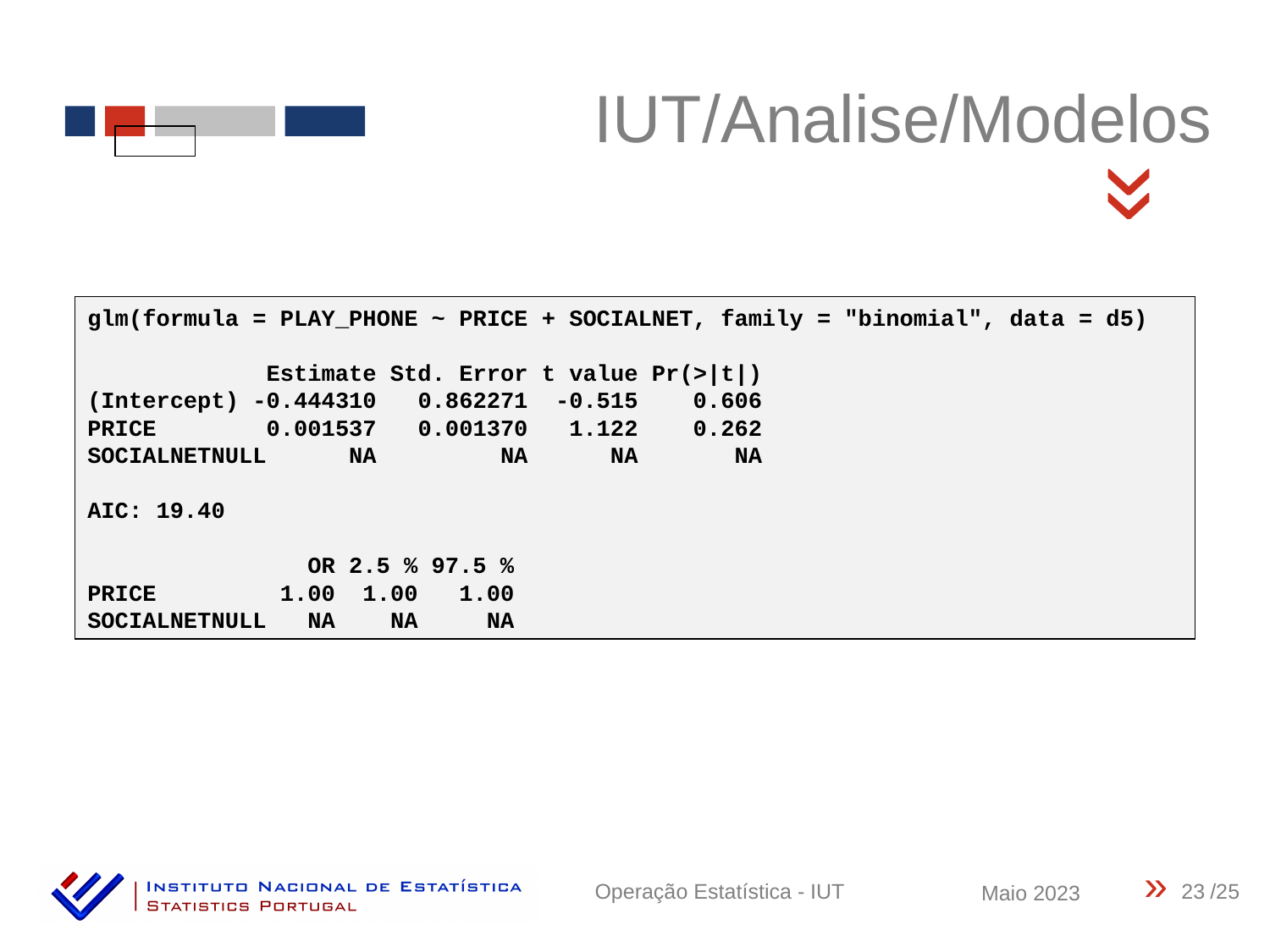

IUT/Analise/Modelos
«
glm(formula = PLAY_PHONE ~ PRICE + SOCIALNET, family = "binomial", data = d5)

             Estimate Std. Error t value Pr(>|t|)
(Intercept) -0.444310   0.862271  -0.515    0.606
PRICE        0.001537   0.001370   1.122    0.262
SOCIALNETNULL      NA         NA      NA       NA

AIC: 19.40

                OR 2.5 % 97.5 %
PRICE         1.00  1.00   1.00
SOCIALNETNULL   NA    NA     NA
23